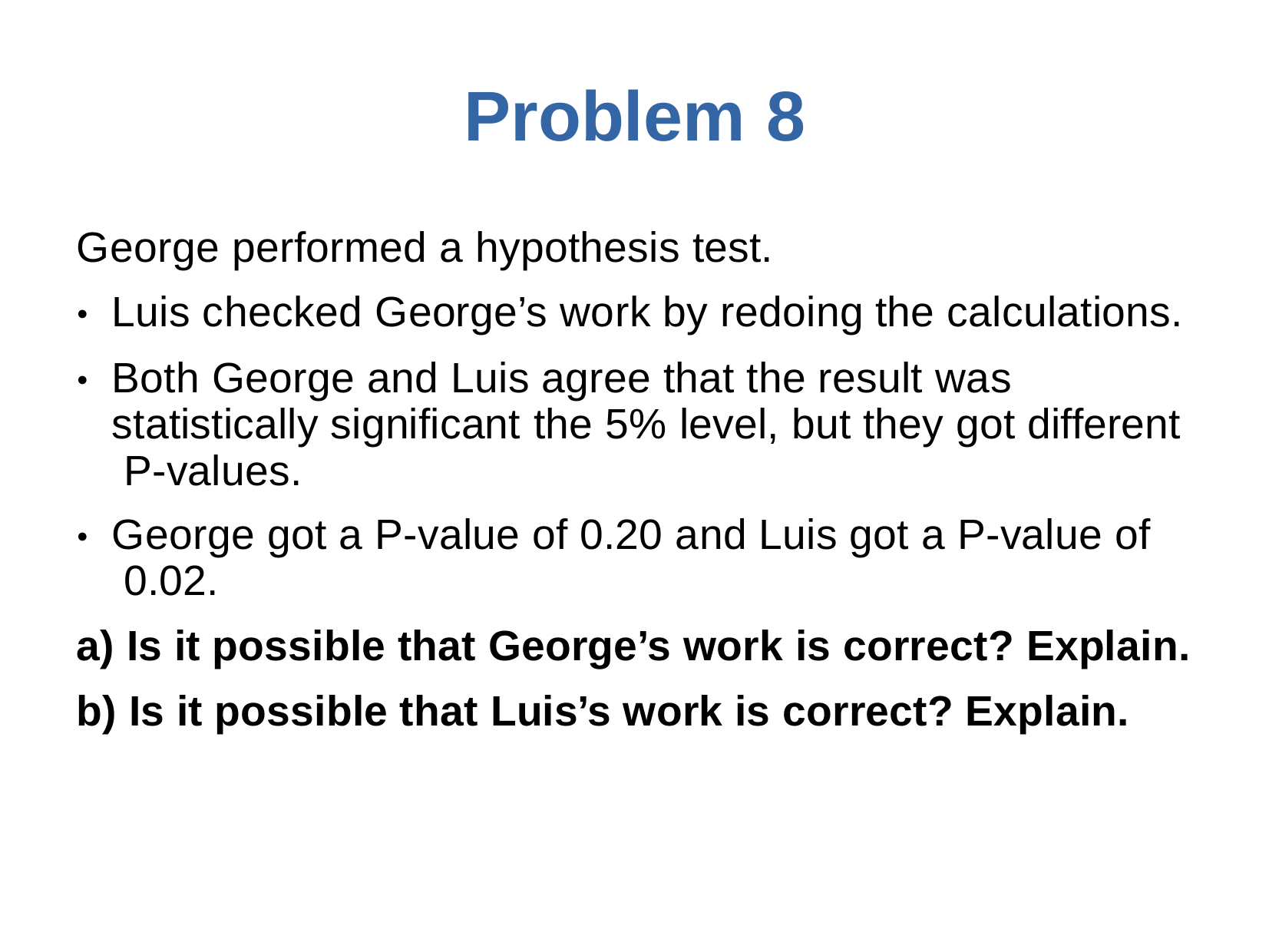

# Problem	8
George performed a hypothesis test.
Luis checked George’s work by redoing the calculations.
Both George and Luis agree that the result was  statistically significant the 5% level, but they got different  P-values.
George got a P-value of 0.20 and Luis got a P-value of  0.02.
●
●
●
Is it possible that George’s work is correct? Explain.
Is it possible that Luis’s work is correct? Explain.